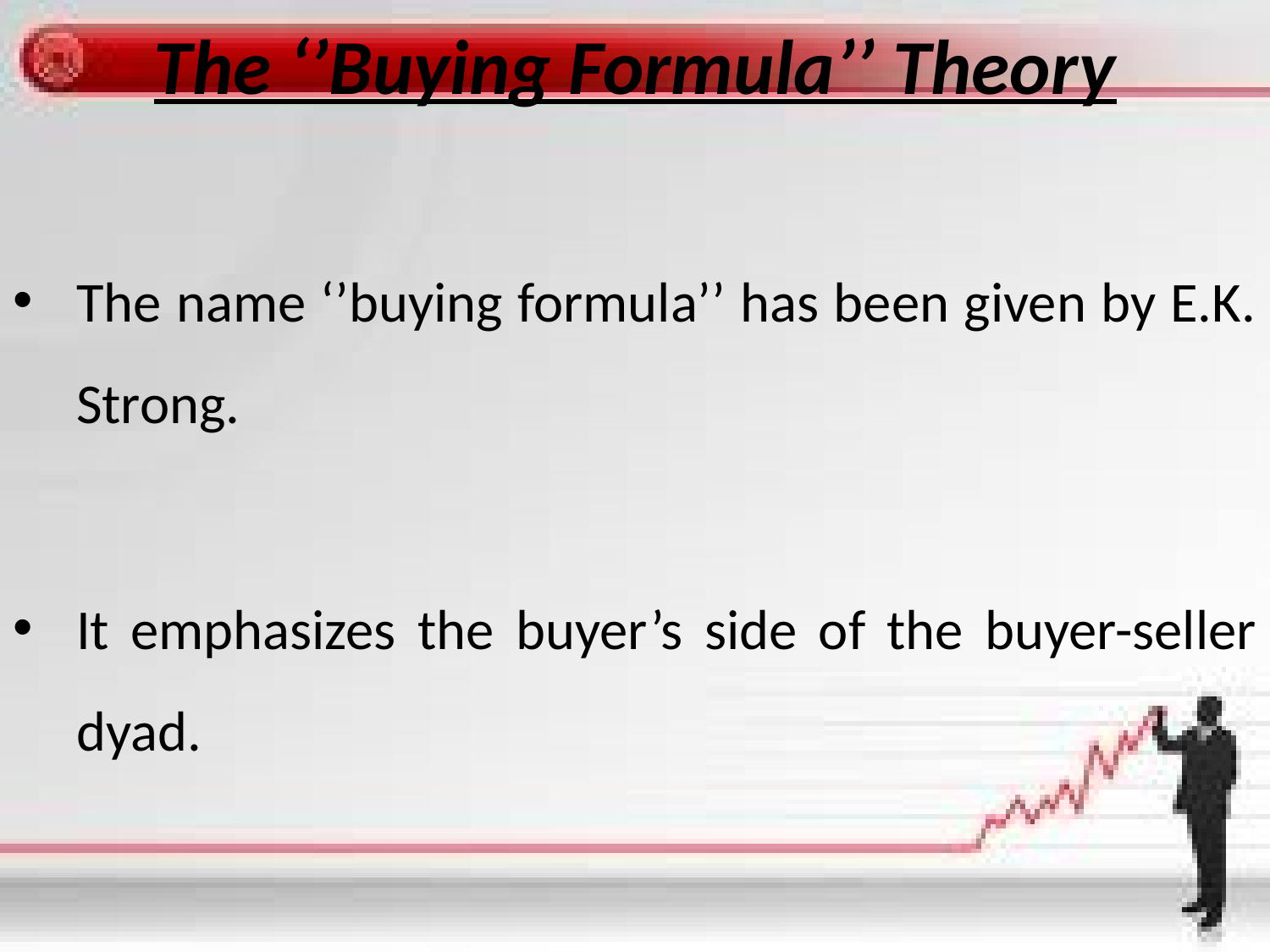

# The ‘’Buying Formula’’ Theory

The name ‘’buying formula’’ has been given by E.K. Strong.

It emphasizes the buyer’s side of the buyer-seller dyad.